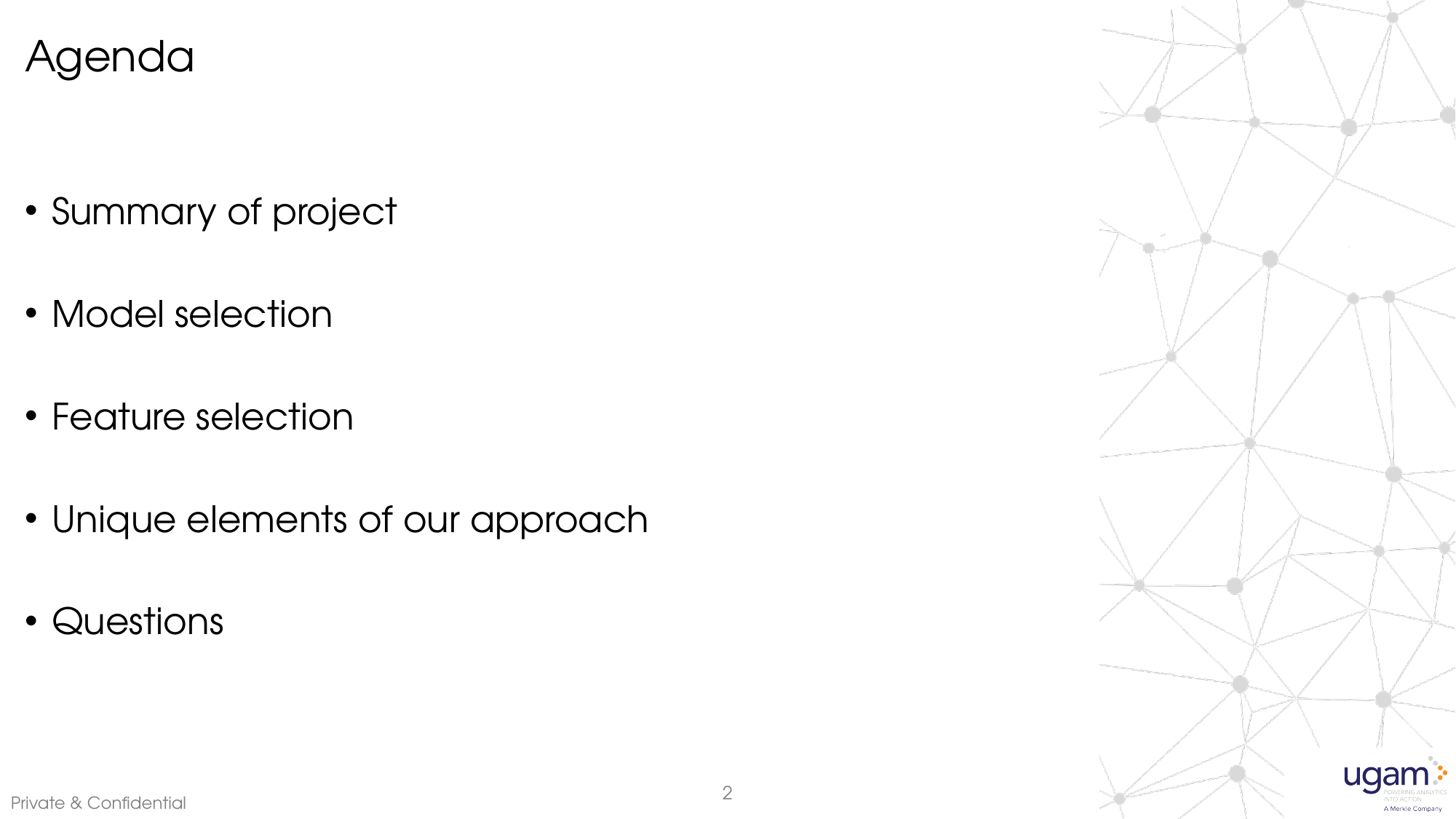

# Agenda
Summary of project
Model selection
Feature selection
Unique elements of our approach
Questions